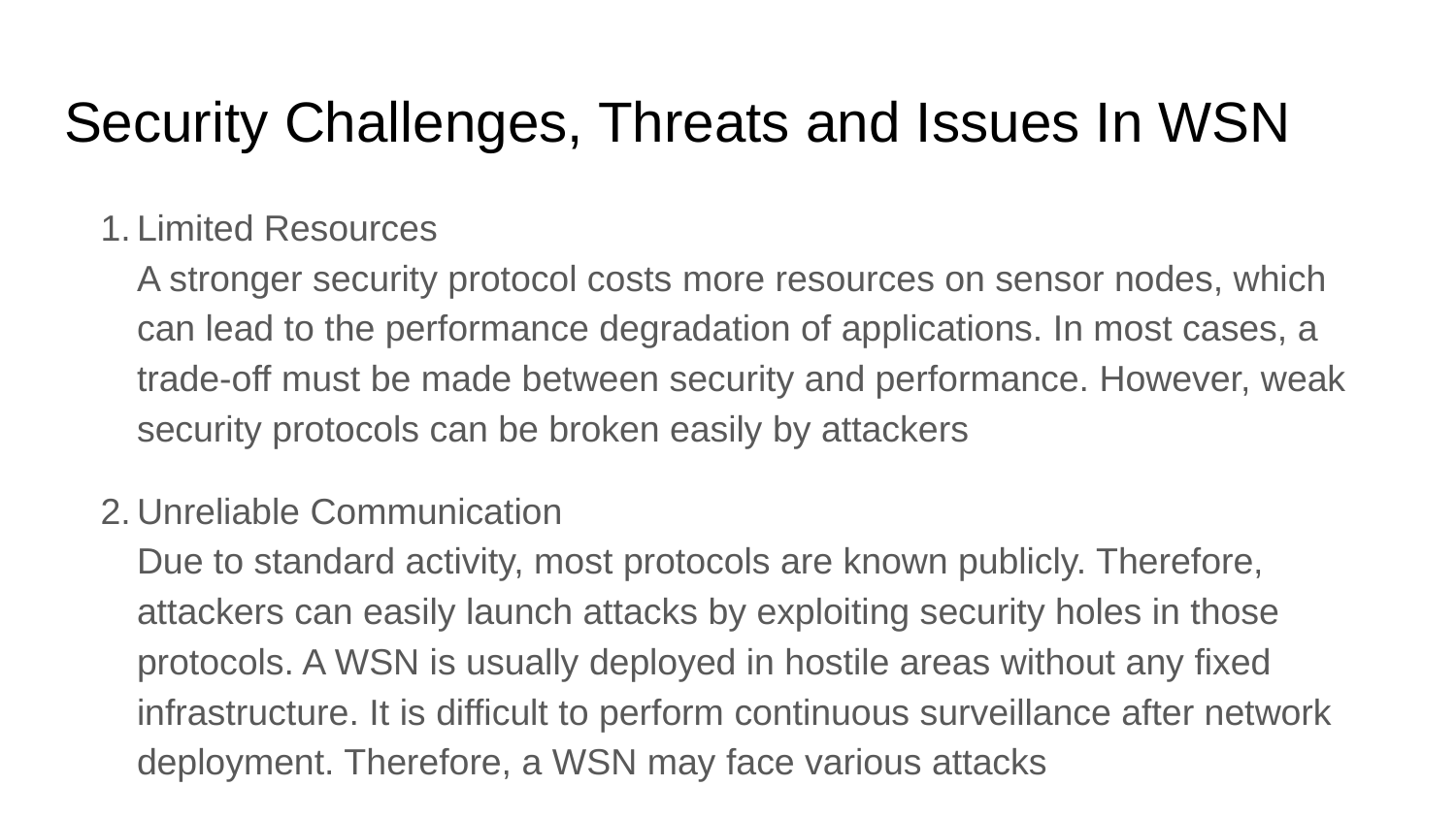

# Security Challenges, Threats and Issues In WSN

Limited Resources
A stronger security protocol costs more resources on sensor nodes, which can lead to the performance degradation of applications. In most cases, a trade-off must be made between security and performance. However, weak security protocols can be broken easily by attackers
Unreliable Communication
Due to standard activity, most protocols are known publicly. Therefore, attackers can easily launch attacks by exploiting security holes in those protocols. A WSN is usually deployed in hostile areas without any fixed infrastructure. It is difficult to perform continuous surveillance after network deployment. Therefore, a WSN may face various attacks